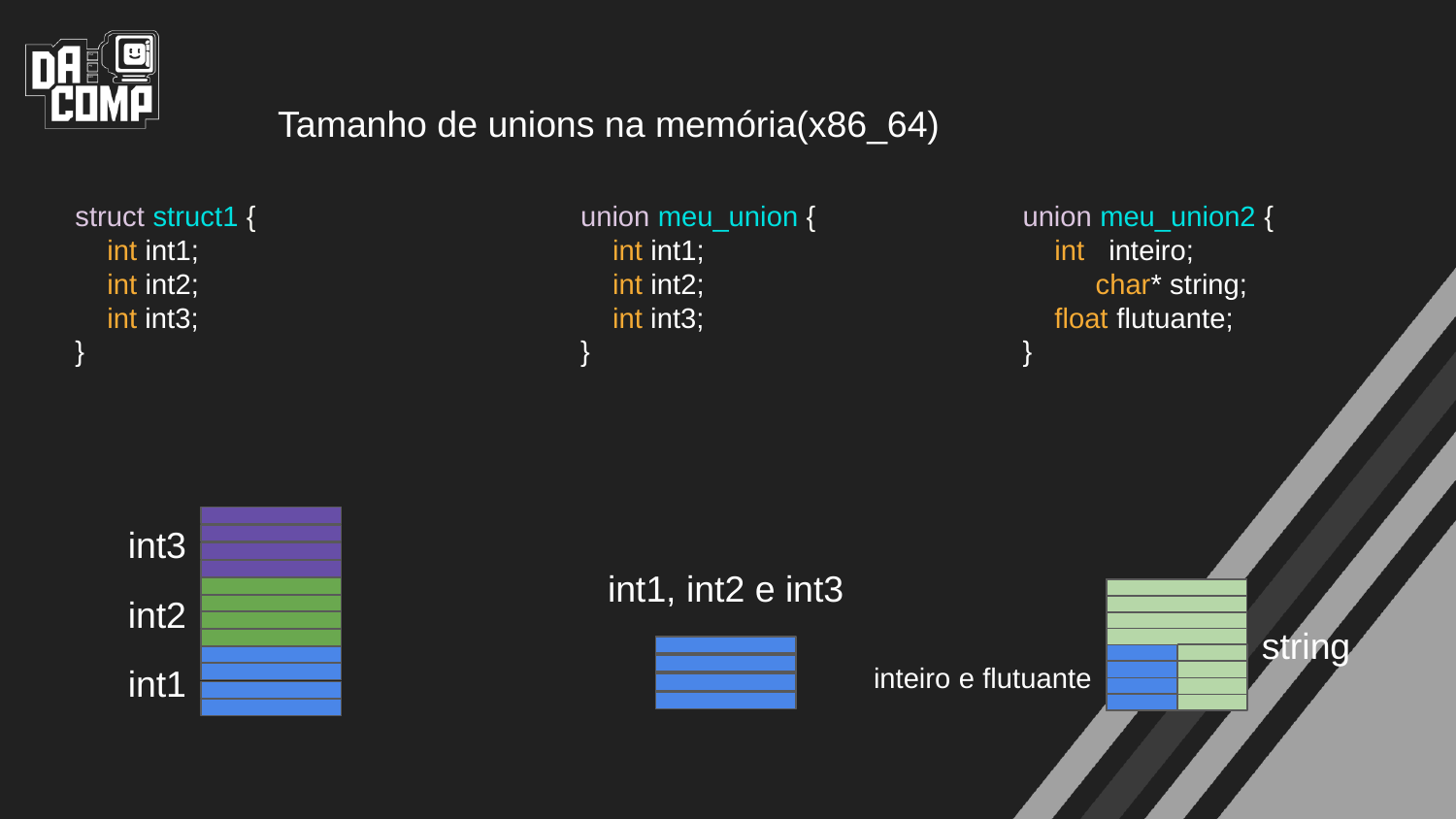

Tamanho de unions na memória(x86_64)
struct struct1 {
    int int1;
    int int2;
    int int3;
}
union meu_union {
    int int1;
    int int2;
    int int3;
}
union meu_union2 {
    int   inteiro;
char* string;
    float flutuante;
}
int3

int1, int2 e int3

string
int2

inteiro e flutuante

int1